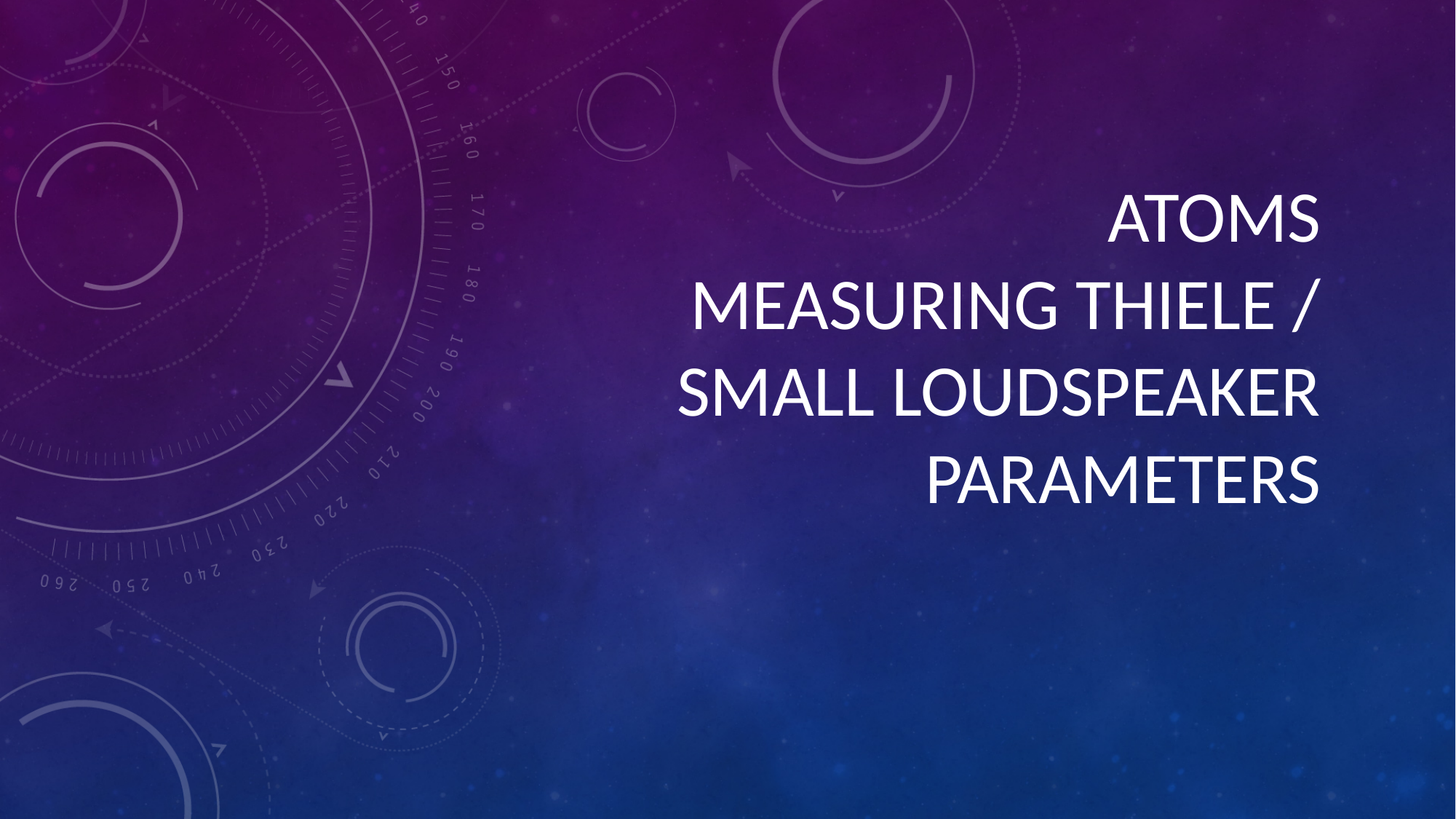

# atoms Measuring Thiele / Small Loudspeaker Parameters